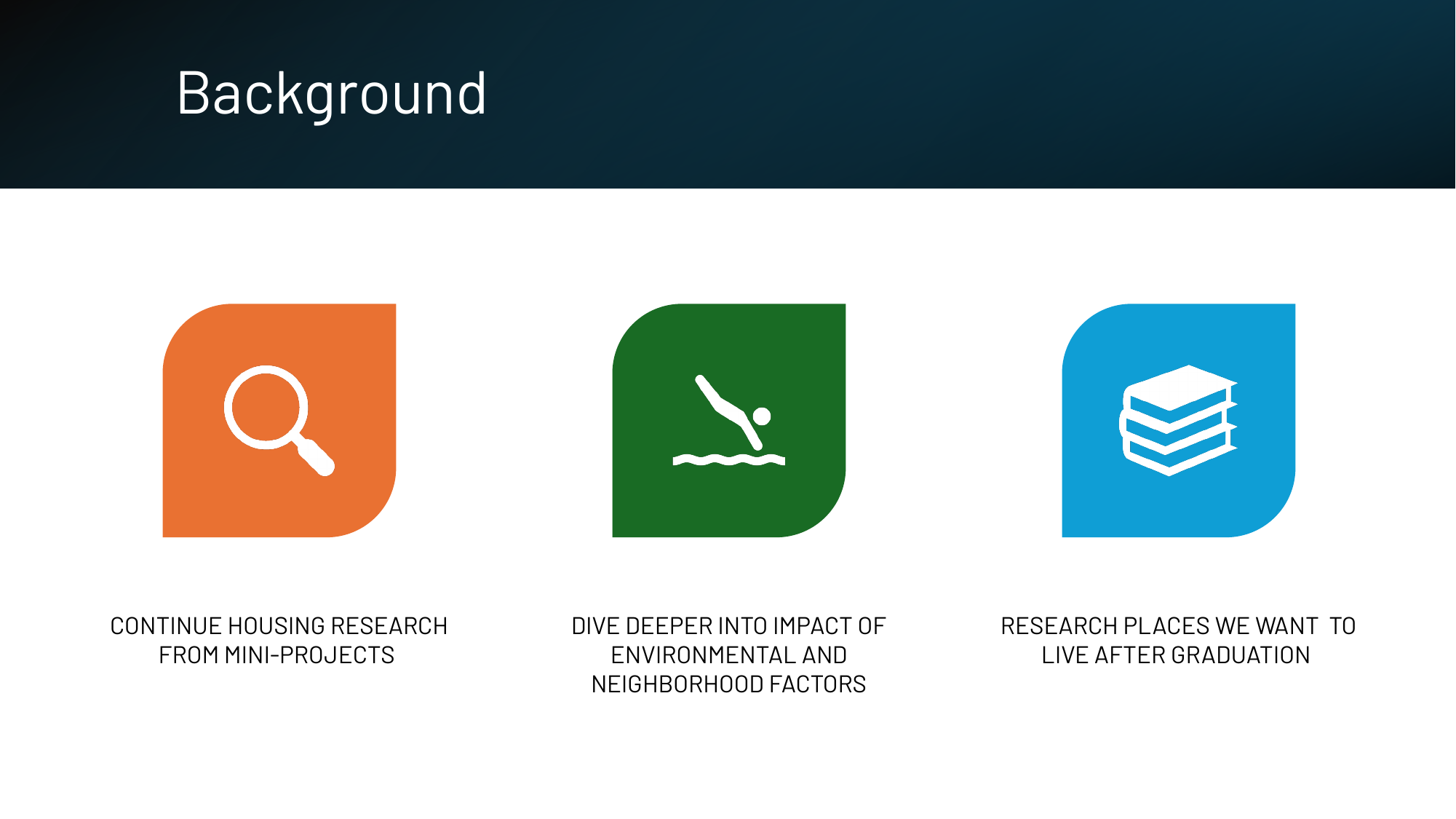

# Background
CONTINUE HOUSING RESEARCH FROM MINI-PROJECTS
DIVE DEEPER INTO IMPACT OF ENVIRONMENTAL AND NEIGHBORHOOD FACTORS
research PLACES WE WANT  TO LIVE after graduation